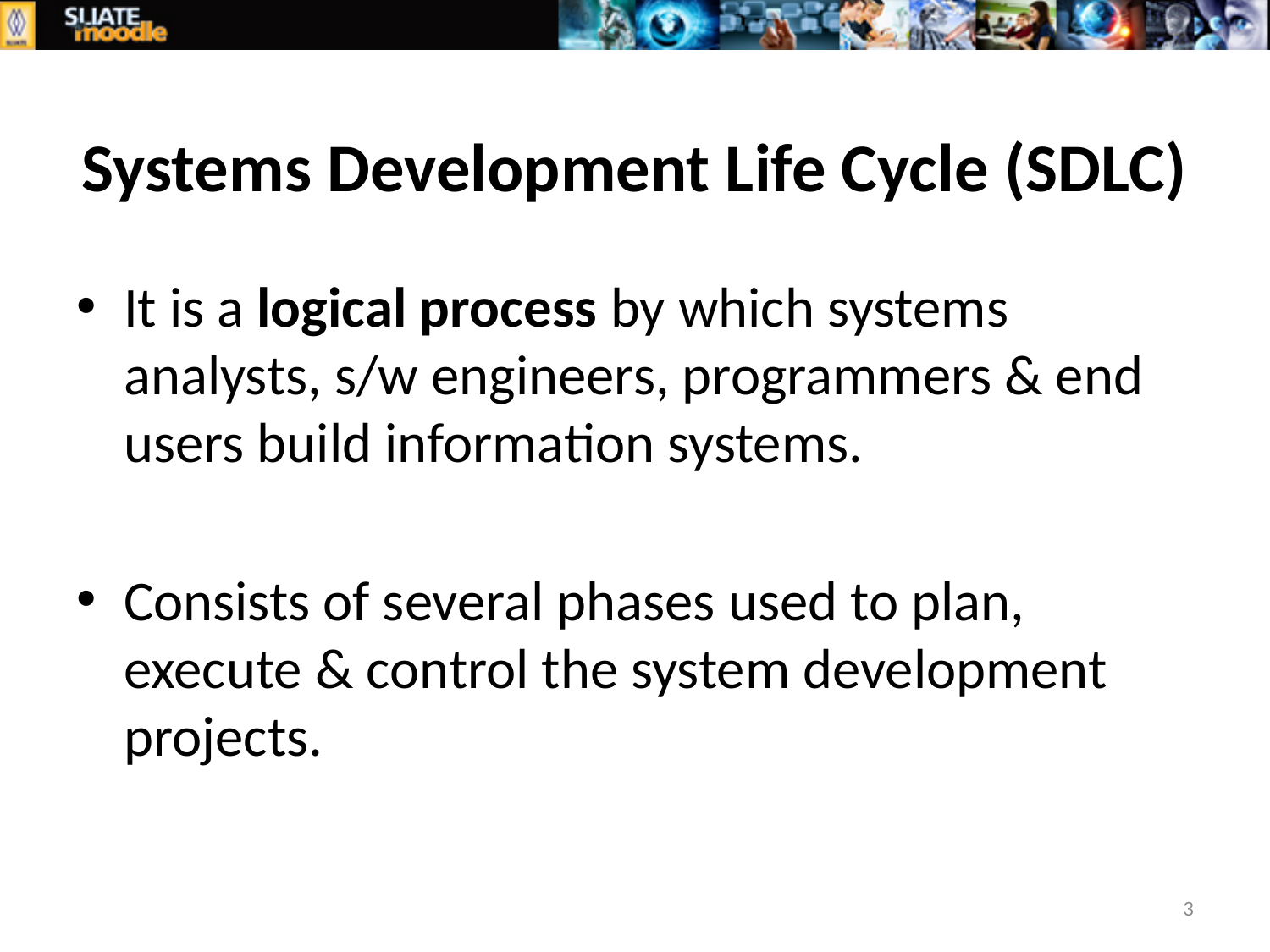

# Systems Development Life Cycle (SDLC)
It is a logical process by which systems analysts, s/w engineers, programmers & end users build information systems.

Consists of several phases used to plan, execute & control the system development projects.

3